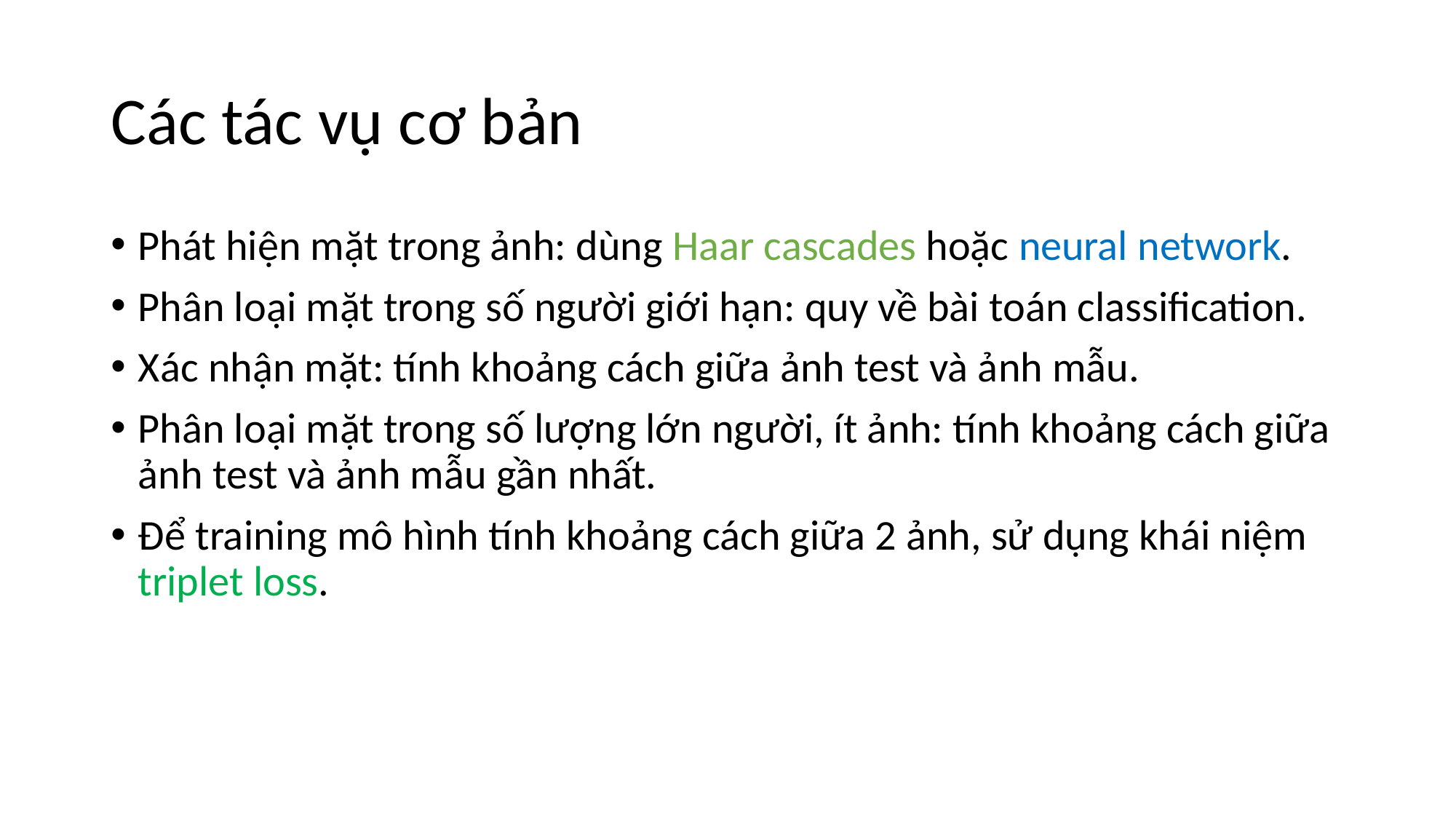

# Các tác vụ cơ bản
Phát hiện mặt trong ảnh: dùng Haar cascades hoặc neural network.
Phân loại mặt trong số người giới hạn: quy về bài toán classification.
Xác nhận mặt: tính khoảng cách giữa ảnh test và ảnh mẫu.
Phân loại mặt trong số lượng lớn người, ít ảnh: tính khoảng cách giữa ảnh test và ảnh mẫu gần nhất.
Để training mô hình tính khoảng cách giữa 2 ảnh, sử dụng khái niệm triplet loss.